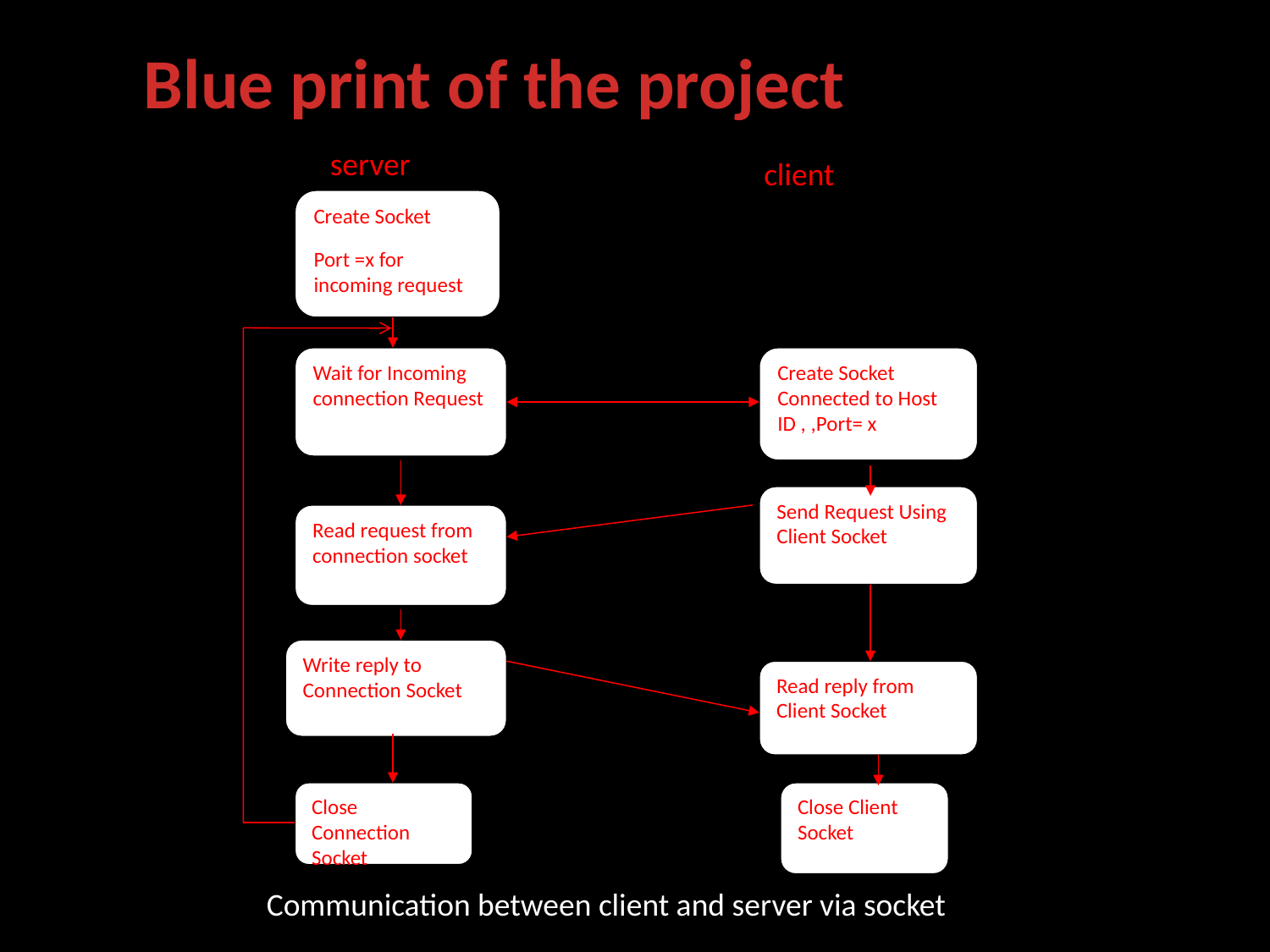

Blue print of the project
server
client
Create Socket
Port =x for incoming request
Wait for Incoming connection Request
Create Socket Connected to Host ID , ,Port= x
Send Request Using Client Socket
Read request from connection socket
Write reply to Connection Socket
Read reply from Client Socket
Close Connection Socket
Close Client Socket
Communication between client and server via socket